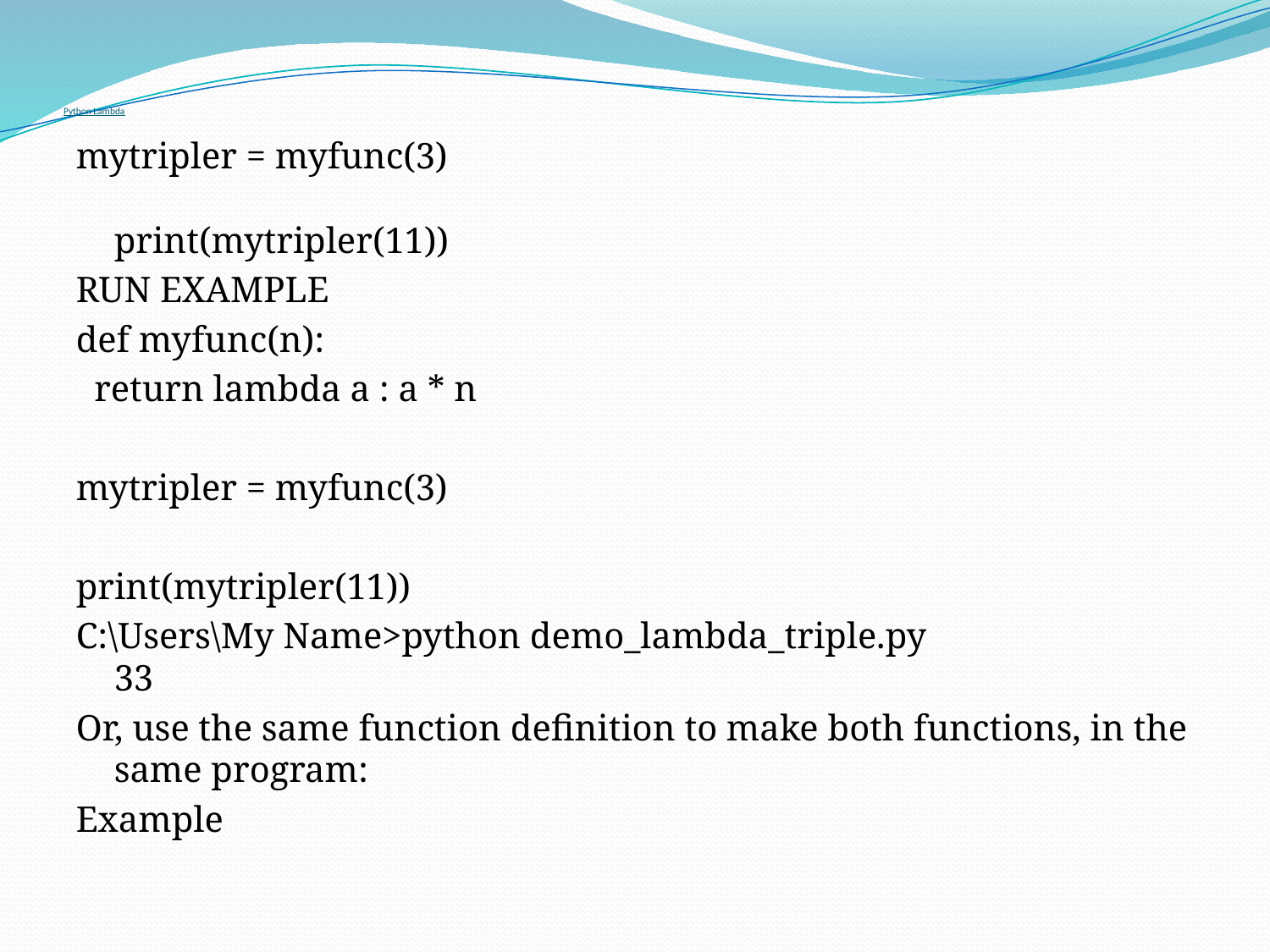

# Python Lambda
mytripler = myfunc(3)
print(mytripler(11))
RUN EXAMPLE
def myfunc(n):
  return lambda a : a * n

mytripler = myfunc(3)

print(mytripler(11))
C:\Users\My Name>python demo_lambda_triple.py
33
Or, use the same function definition to make both functions, in the same program:
Example